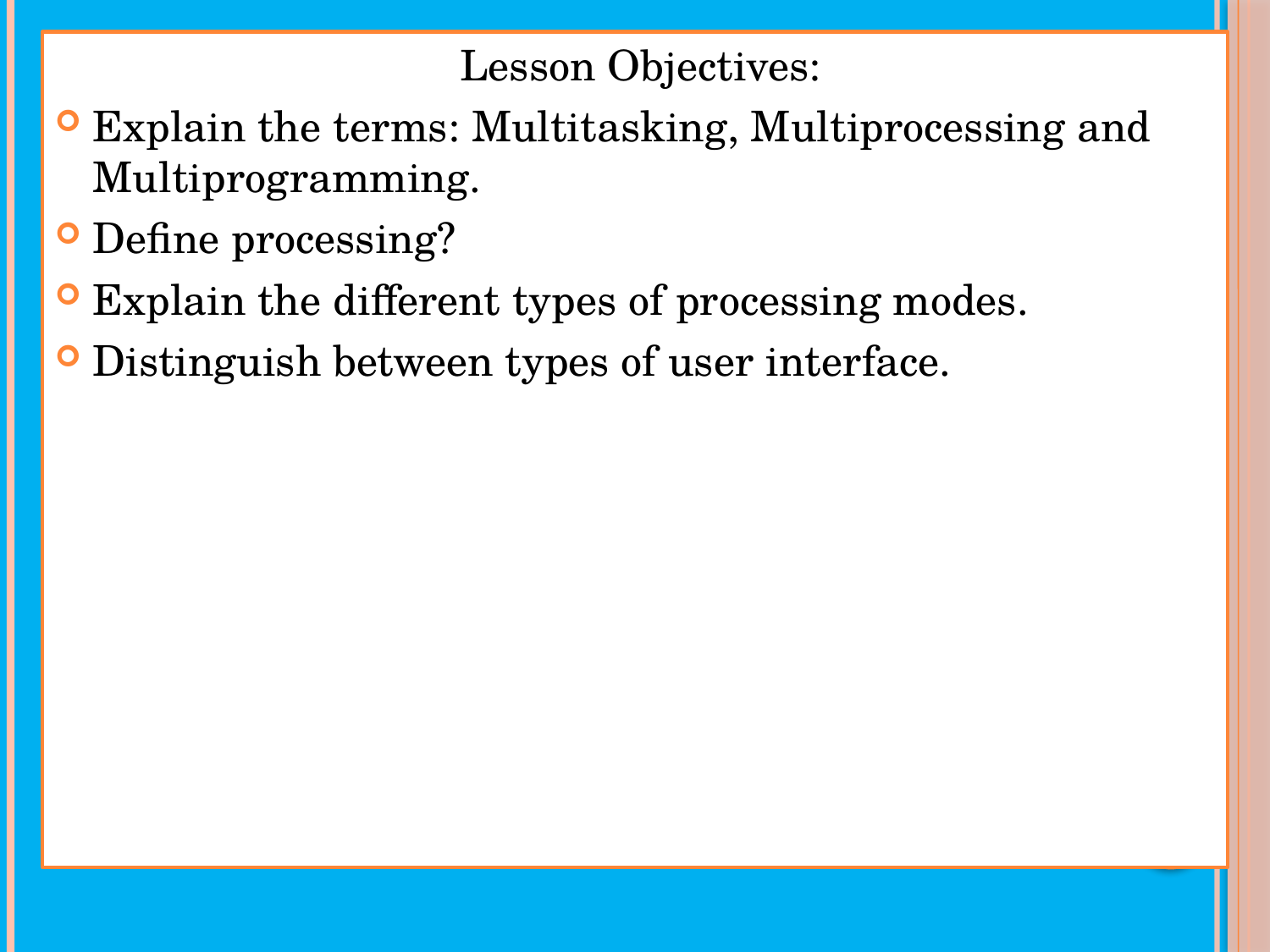

Lesson Objectives:
Explain the terms: Multitasking, Multiprocessing and Multiprogramming.
Define processing?
Explain the different types of processing modes.
Distinguish between types of user interface.